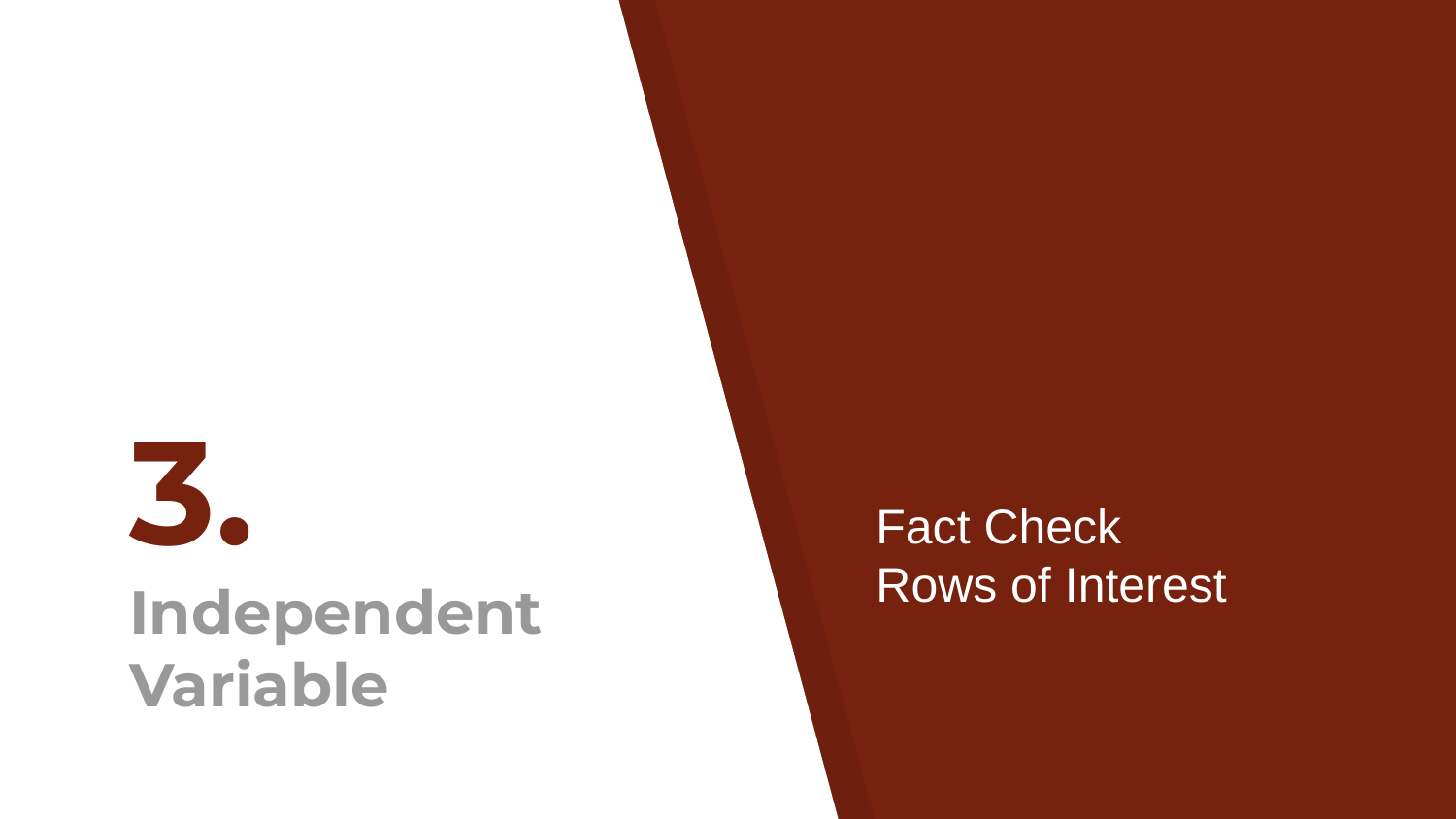

3.
Independent
Variable
Fact Check
Rows of Interest